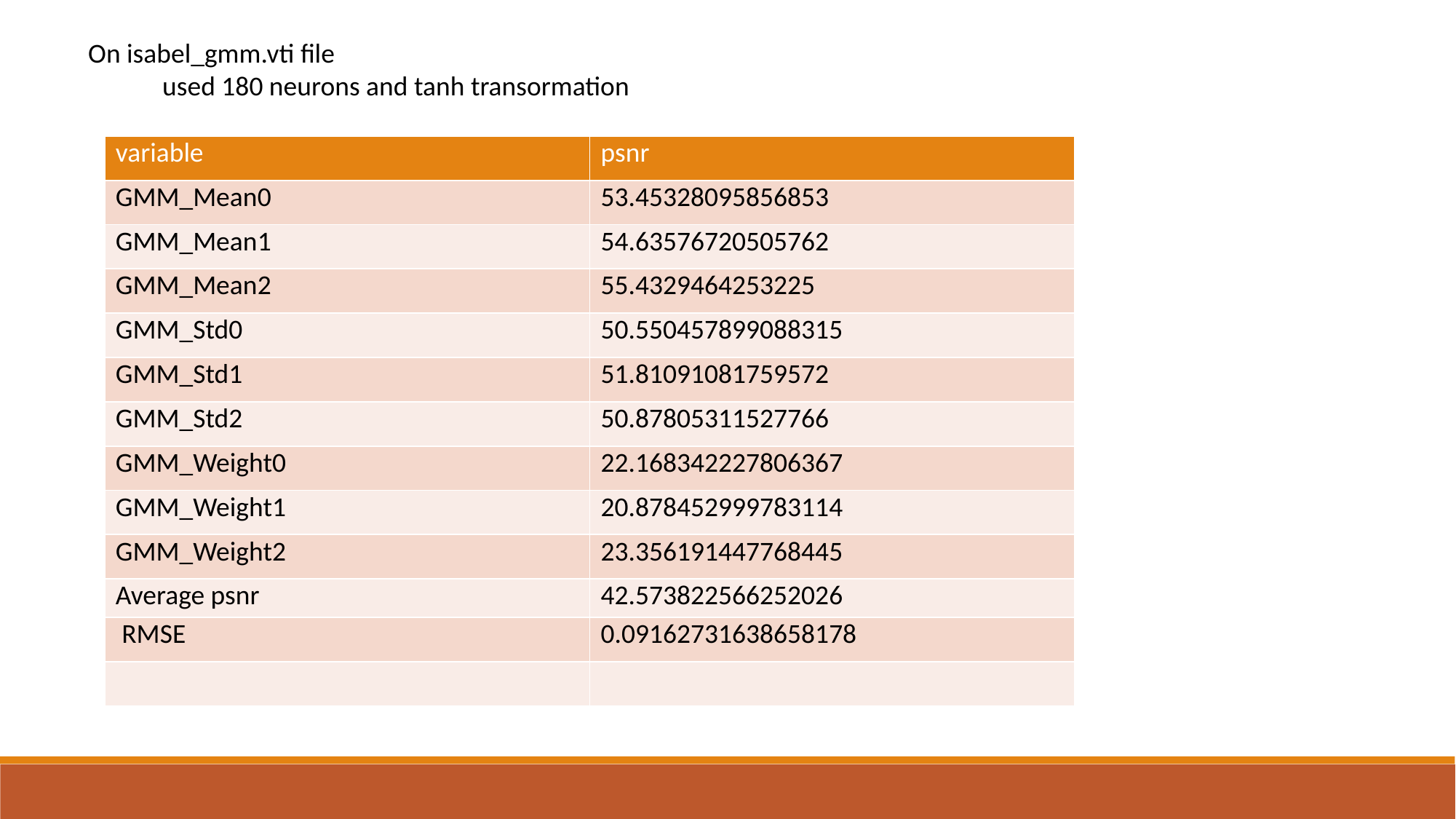

On isabel_gmm.vti file
            used 180 neurons and tanh transormation
| variable | psnr |
| --- | --- |
| GMM\_Mean0 | 53.45328095856853 |
| GMM\_Mean1 | 54.63576720505762 |
| GMM\_Mean2 | 55.4329464253225 |
| GMM\_Std0 | 50.550457899088315 |
| GMM\_Std1 | 51.81091081759572 |
| GMM\_Std2 | 50.87805311527766 |
| GMM\_Weight0 | 22.168342227806367 |
| GMM\_Weight1 | 20.878452999783114 |
| GMM\_Weight2 | 23.356191447768445 |
| Average psnr | 42.573822566252026 |
| RMSE | 0.09162731638658178 |
|  |  |